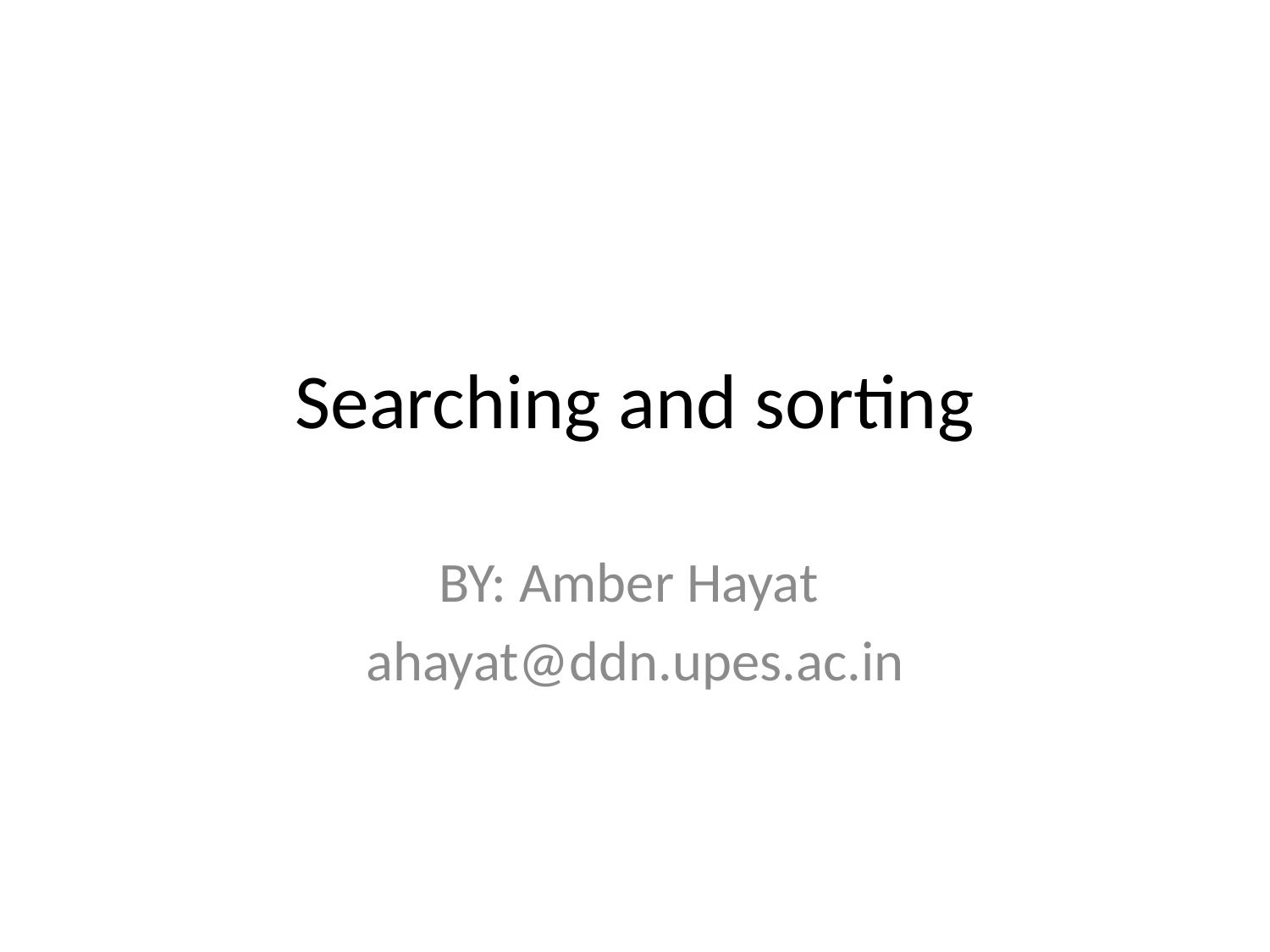

# Searching and sorting
BY: Amber Hayat
ahayat@ddn.upes.ac.in